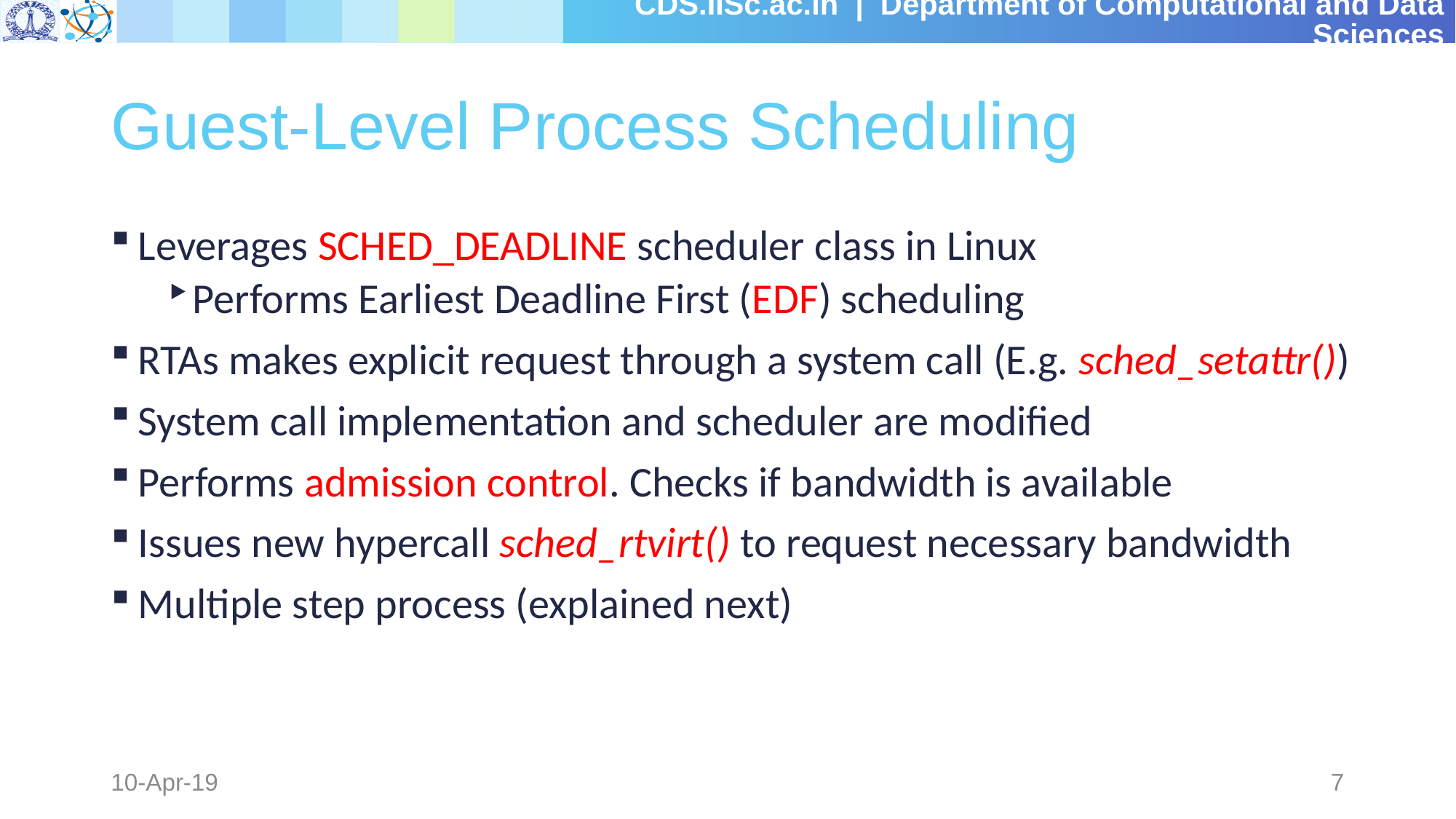

# Guest-Level Process Scheduling
Leverages SCHED_DEADLINE scheduler class in Linux
Performs Earliest Deadline First (EDF) scheduling
RTAs makes explicit request through a system call (E.g. sched_setattr())
System call implementation and scheduler are modified
Performs admission control. Checks if bandwidth is available
Issues new hypercall sched_rtvirt() to request necessary bandwidth
Multiple step process (explained next)
10-Apr-19

7